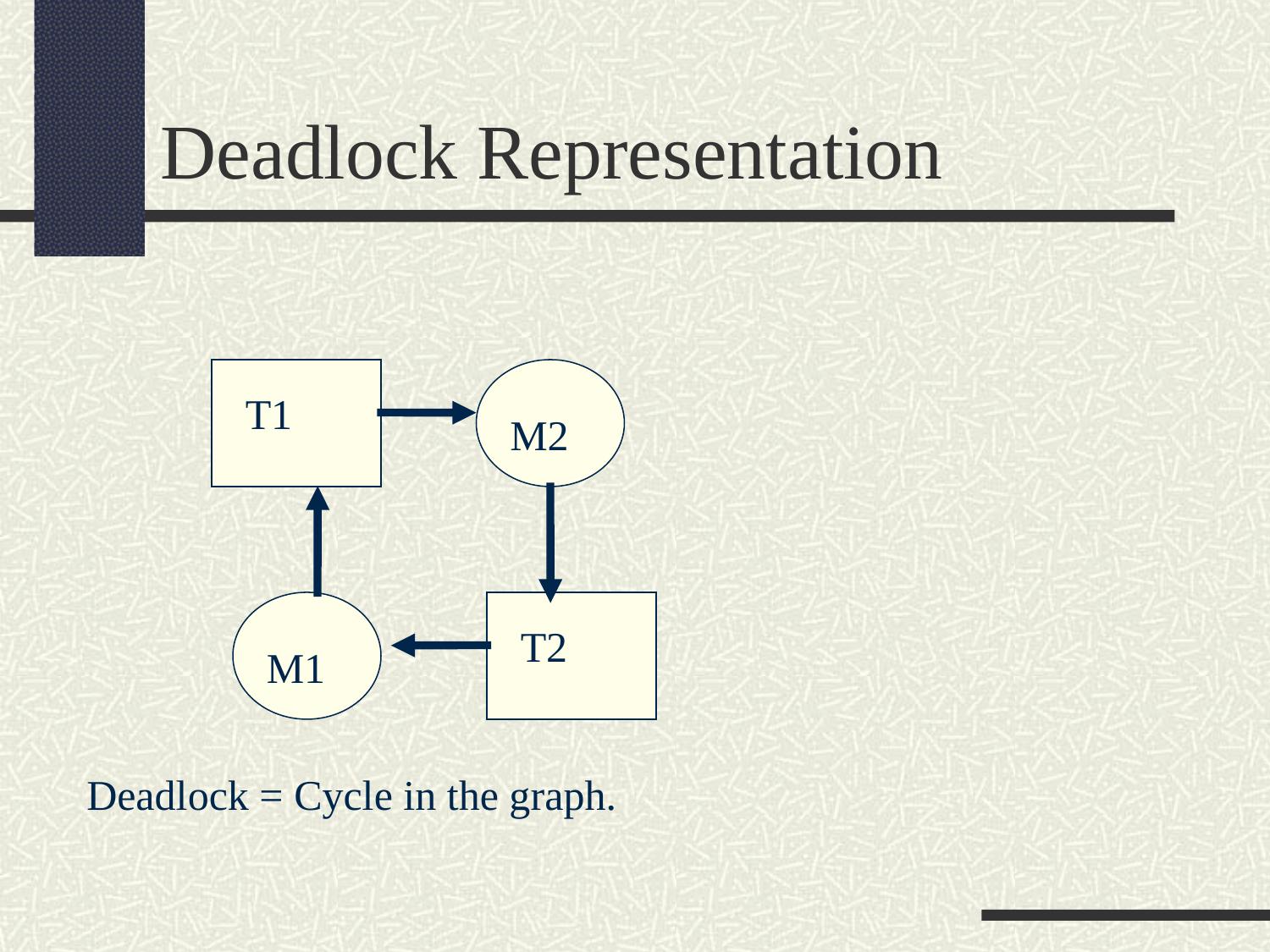

Deadlock Representation

T1
M2

T2
M1

Deadlock = Cycle in the graph.